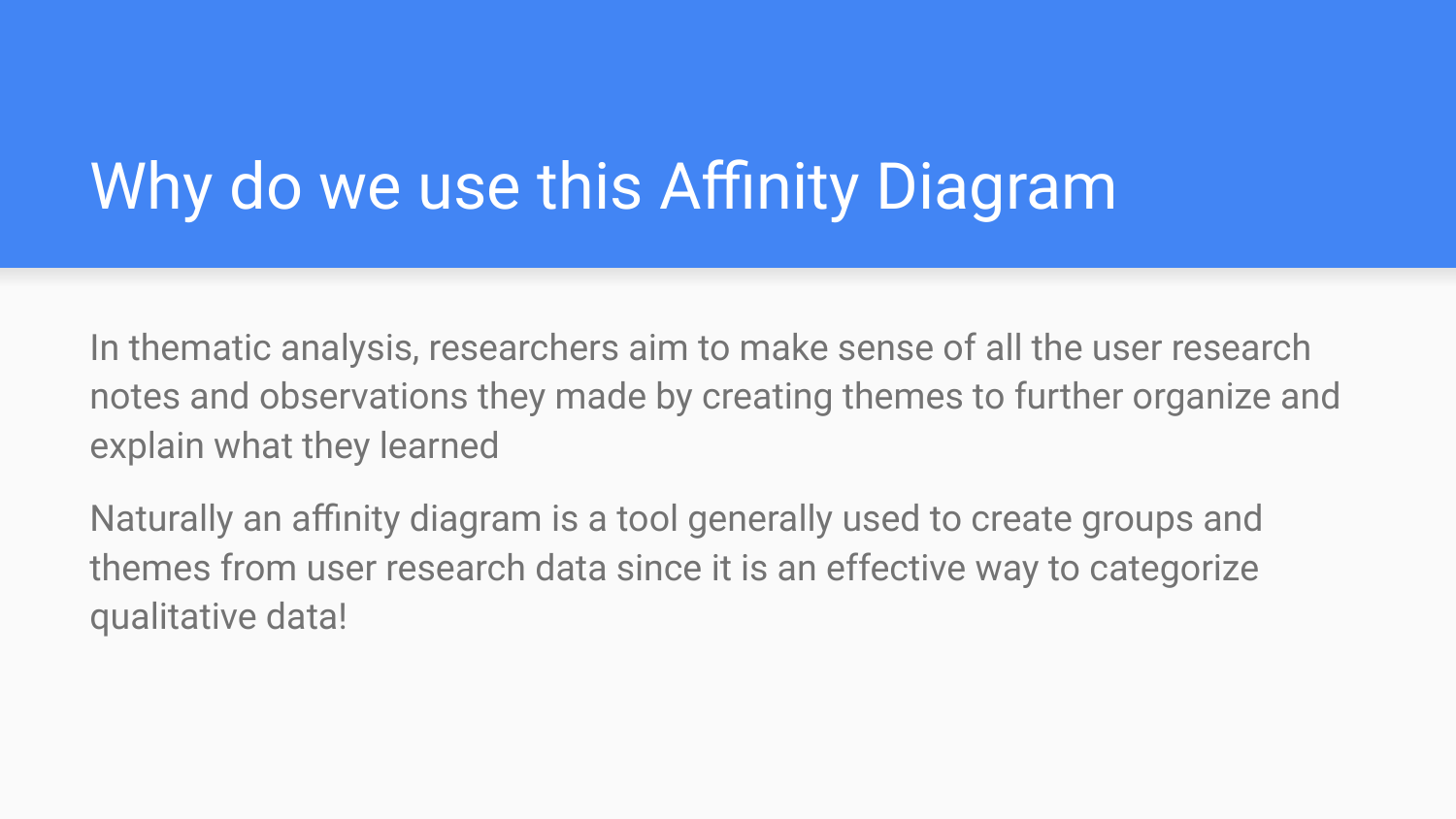

# Why do we use this Affinity Diagram
In thematic analysis, researchers aim to make sense of all the user research notes and observations they made by creating themes to further organize and explain what they learned
Naturally an affinity diagram is a tool generally used to create groups and themes from user research data since it is an effective way to categorize qualitative data!